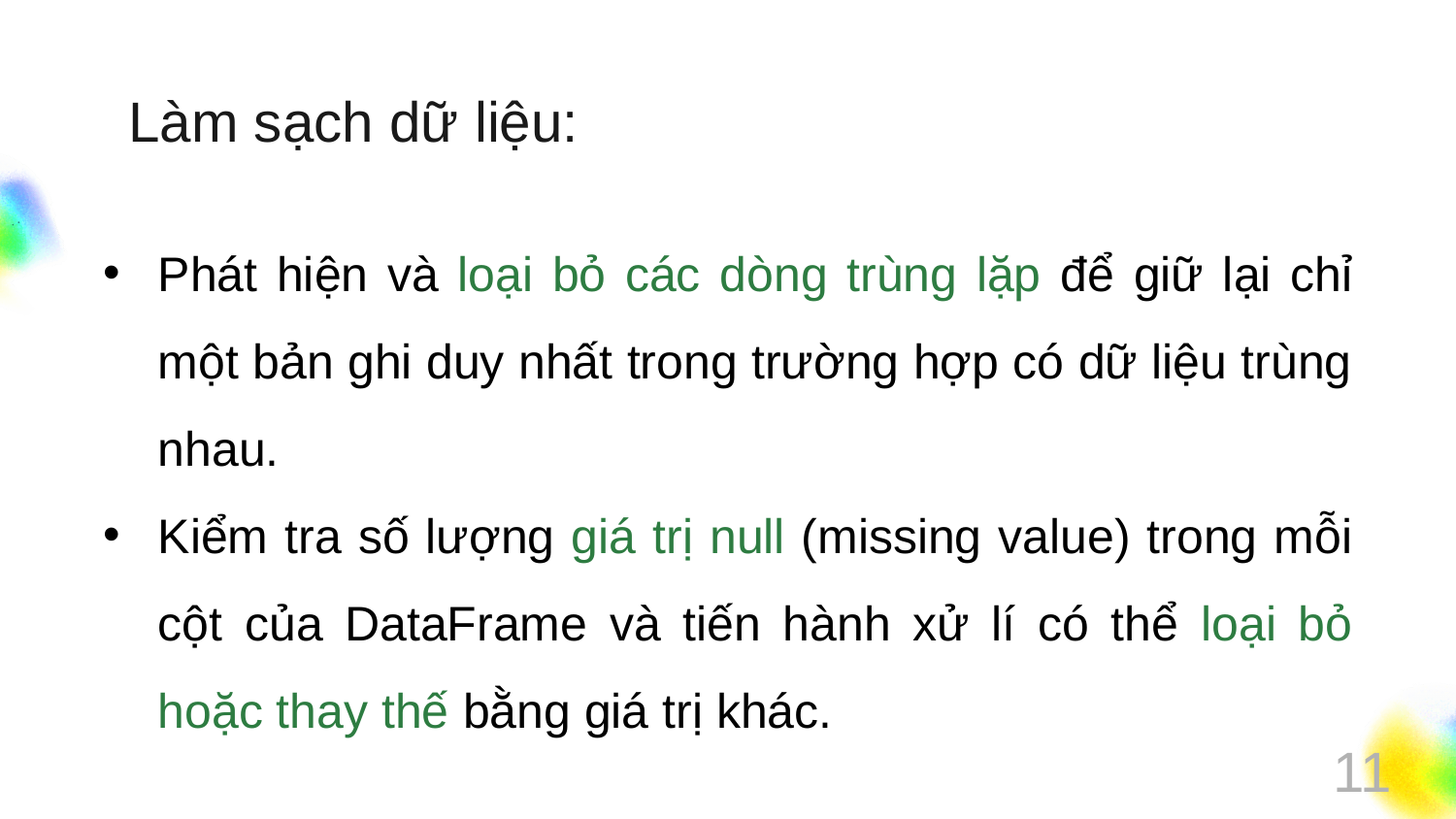

# Làm sạch dữ liệu:
Phát hiện và loại bỏ các dòng trùng lặp để giữ lại chỉ một bản ghi duy nhất trong trường hợp có dữ liệu trùng nhau.
Kiểm tra số lượng giá trị null (missing value) trong mỗi cột của DataFrame và tiến hành xử lí có thể loại bỏ hoặc thay thế bằng giá trị khác.

11